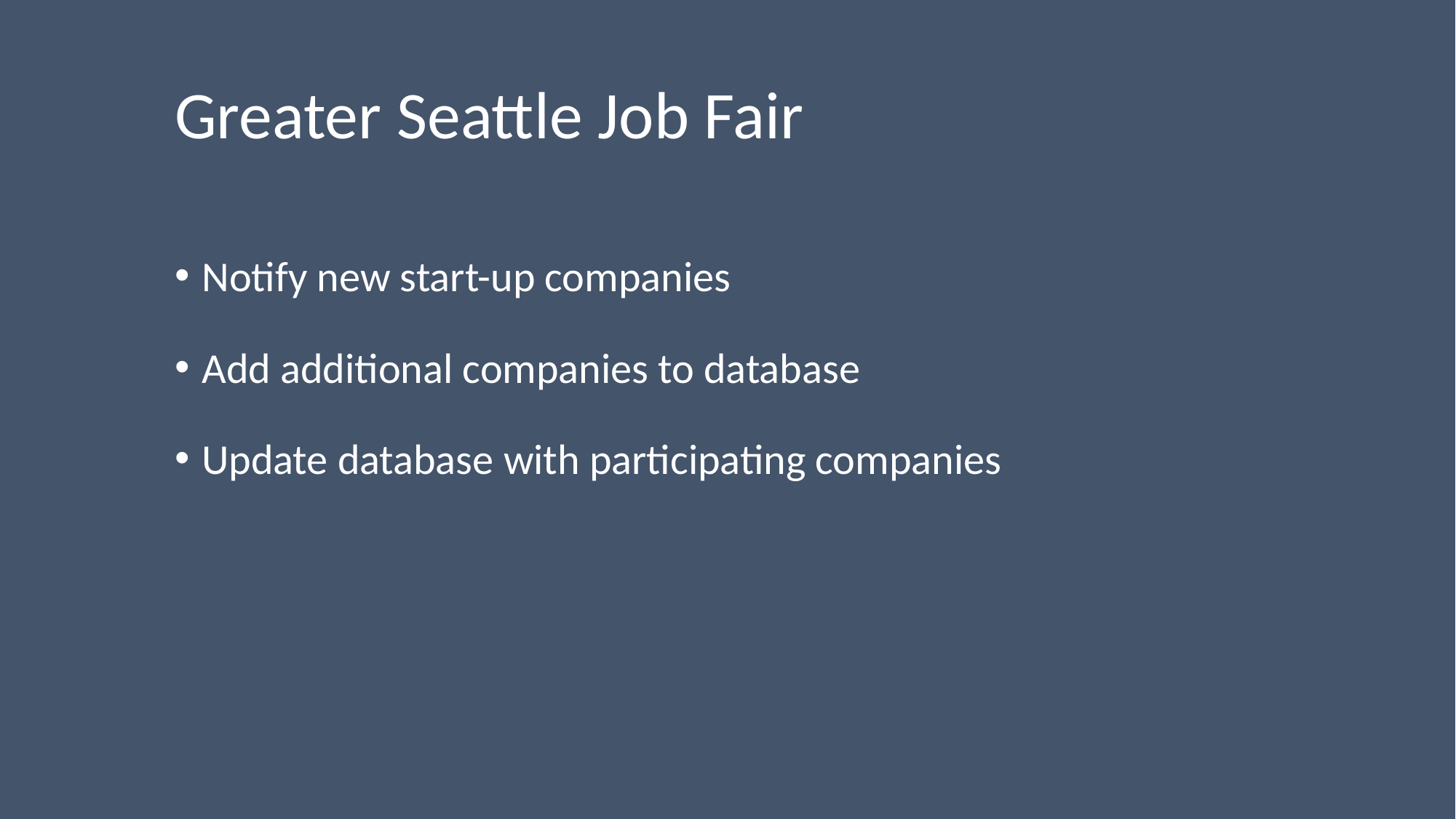

# Greater Seattle Job Fair
Notify new start-up companies
Add additional companies to database
Update database with participating companies